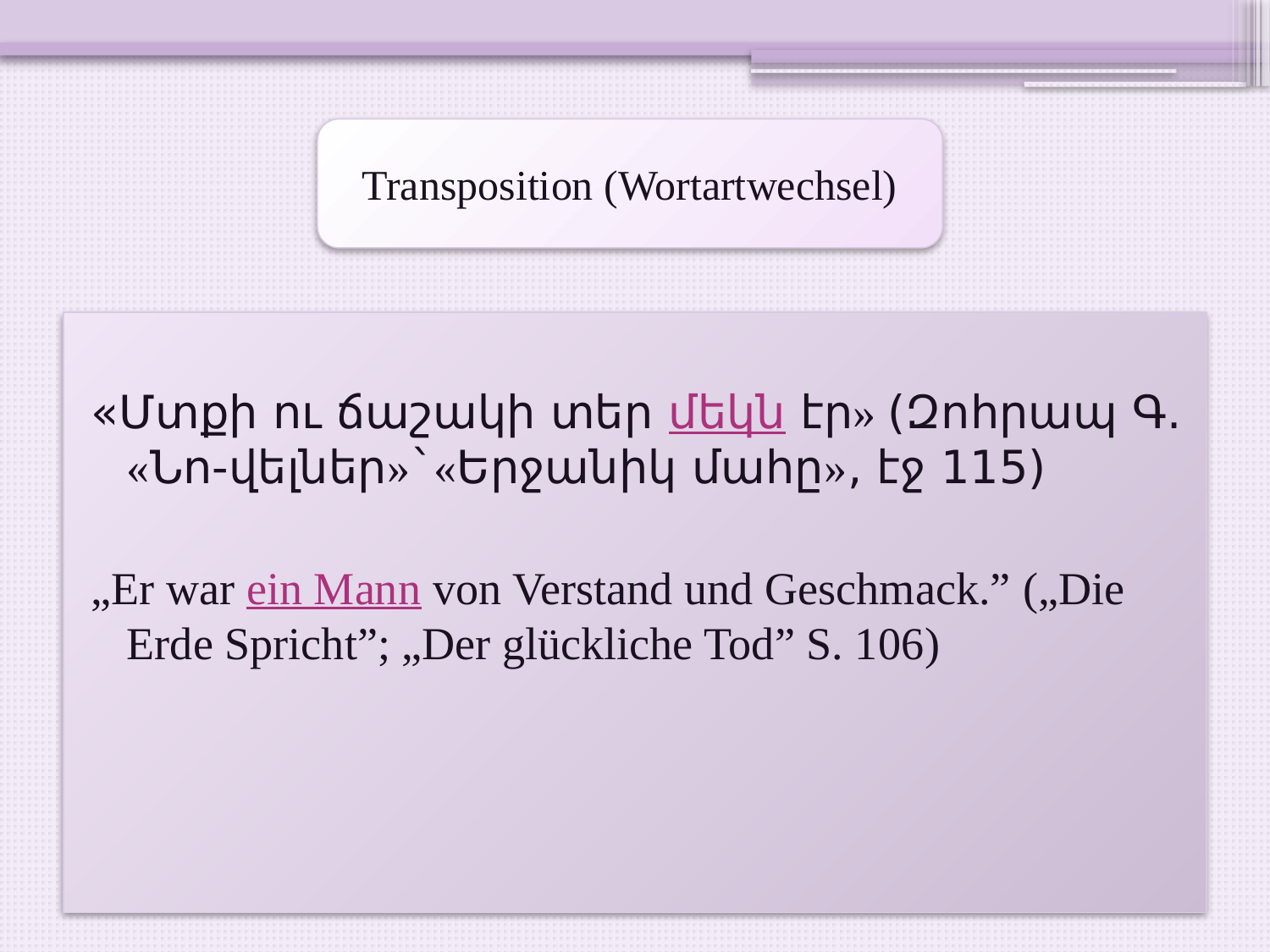

Transposition (Wortartwechsel)

«Մտքի ու ճաշակի տեր մեկն էր» (Զոհրապ Գ. «Նո-վելներ»`«Երջանիկ մահը», էջ 115)

„Er war ein Mann von Verstand und Geschmack.” („Die Erde Spricht”; „Der glückliche Tod” S. 106)